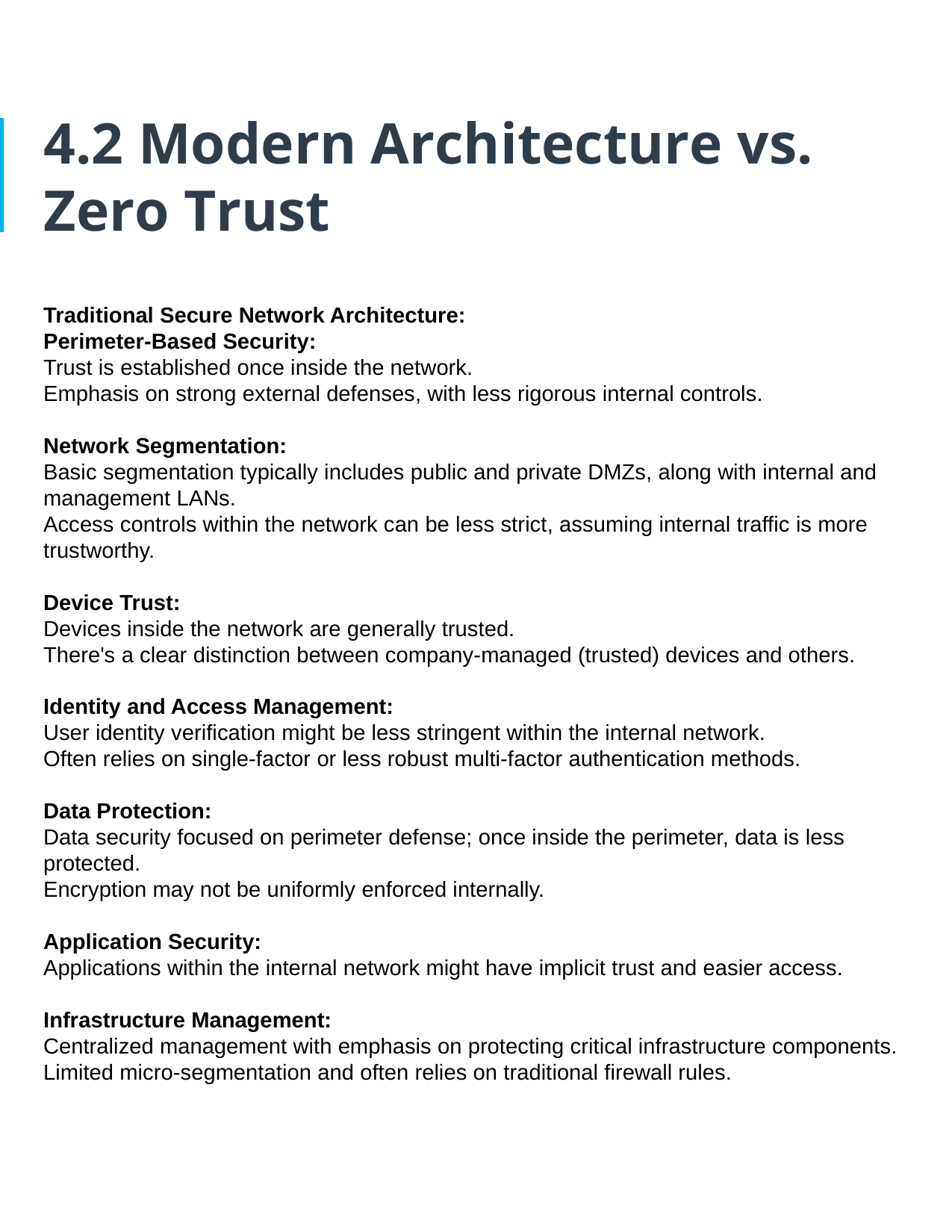

# 4.2 Modern Architecture vs. Zero Trust
Traditional Secure Network Architecture:
Perimeter-Based Security:
Trust is established once inside the network.
Emphasis on strong external defenses, with less rigorous internal controls.

Network Segmentation:
Basic segmentation typically includes public and private DMZs, along with internal and management LANs.
Access controls within the network can be less strict, assuming internal traffic is more trustworthy.

Device Trust:
Devices inside the network are generally trusted.
There's a clear distinction between company-managed (trusted) devices and others.

Identity and Access Management:
User identity verification might be less stringent within the internal network.
Often relies on single-factor or less robust multi-factor authentication methods.

Data Protection:
Data security focused on perimeter defense; once inside the perimeter, data is less protected.
Encryption may not be uniformly enforced internally.

Application Security:
Applications within the internal network might have implicit trust and easier access.

Infrastructure Management:
Centralized management with emphasis on protecting critical infrastructure components.
Limited micro-segmentation and often relies on traditional firewall rules.